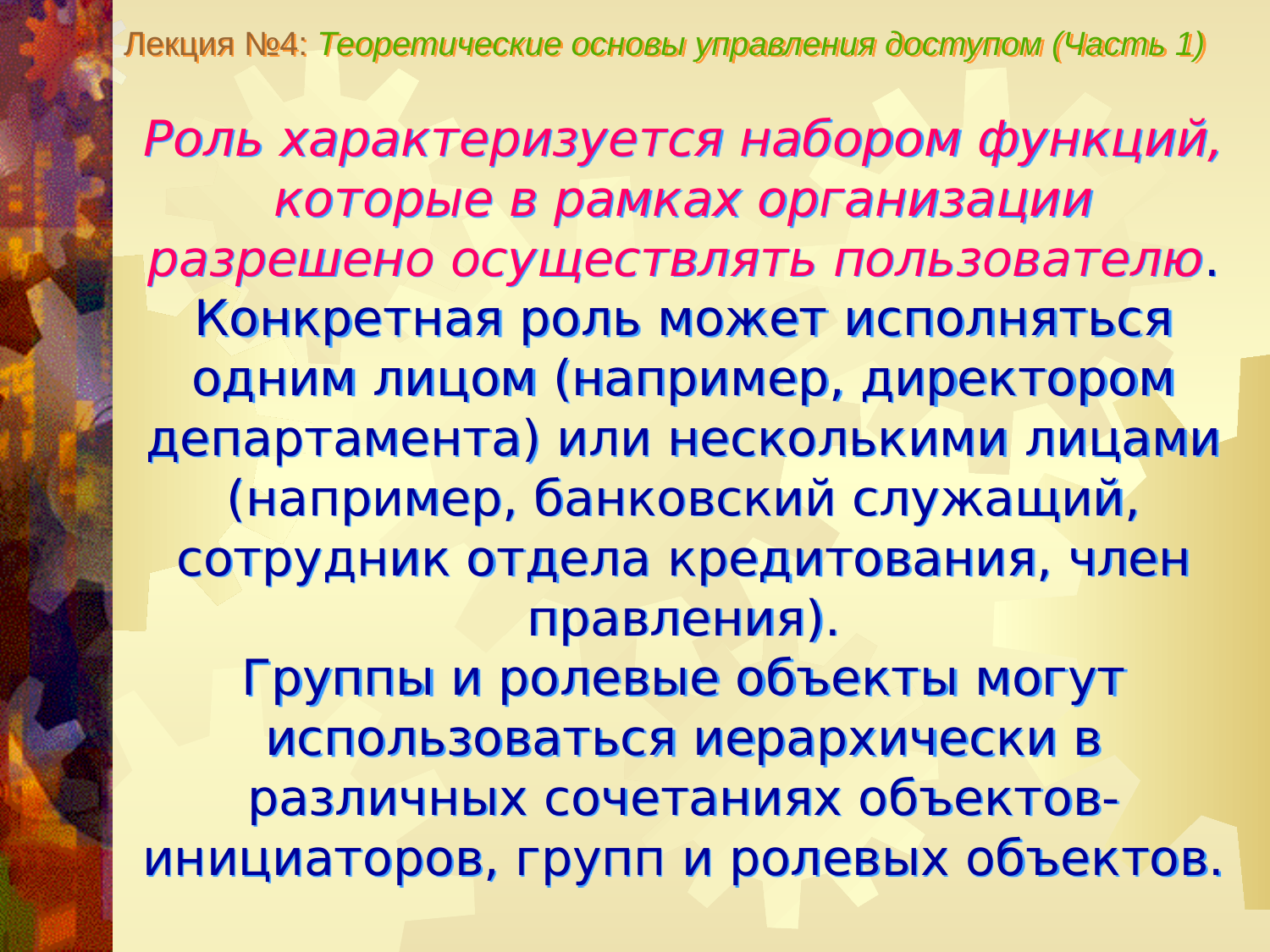

Лекция №4: Теоретические основы управления доступом (Часть 1)
Роль характеризуется набором функций, которые в рамках организации разрешено осуществлять пользователю. Конкретная роль может исполняться одним лицом (например, директором департамента) или несколькими лицами (например, банковский служащий, сотрудник отдела кредитования, член правления).
Группы и ролевые объекты могут использоваться иерархически в различных сочетаниях объектов-инициаторов, групп и ролевых объектов.